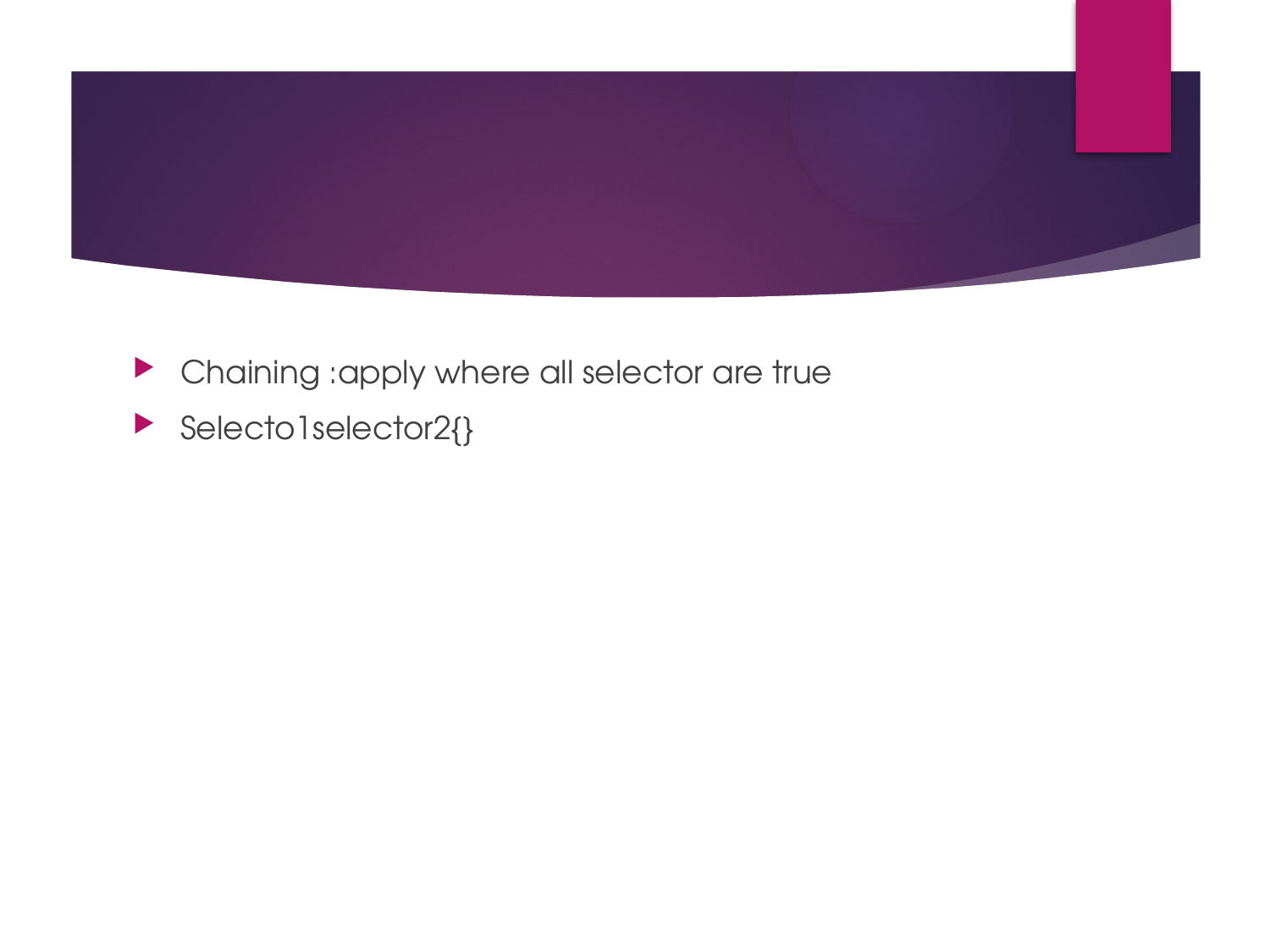

#
Chaining :apply where all selector are true
Selecto1selector2{}